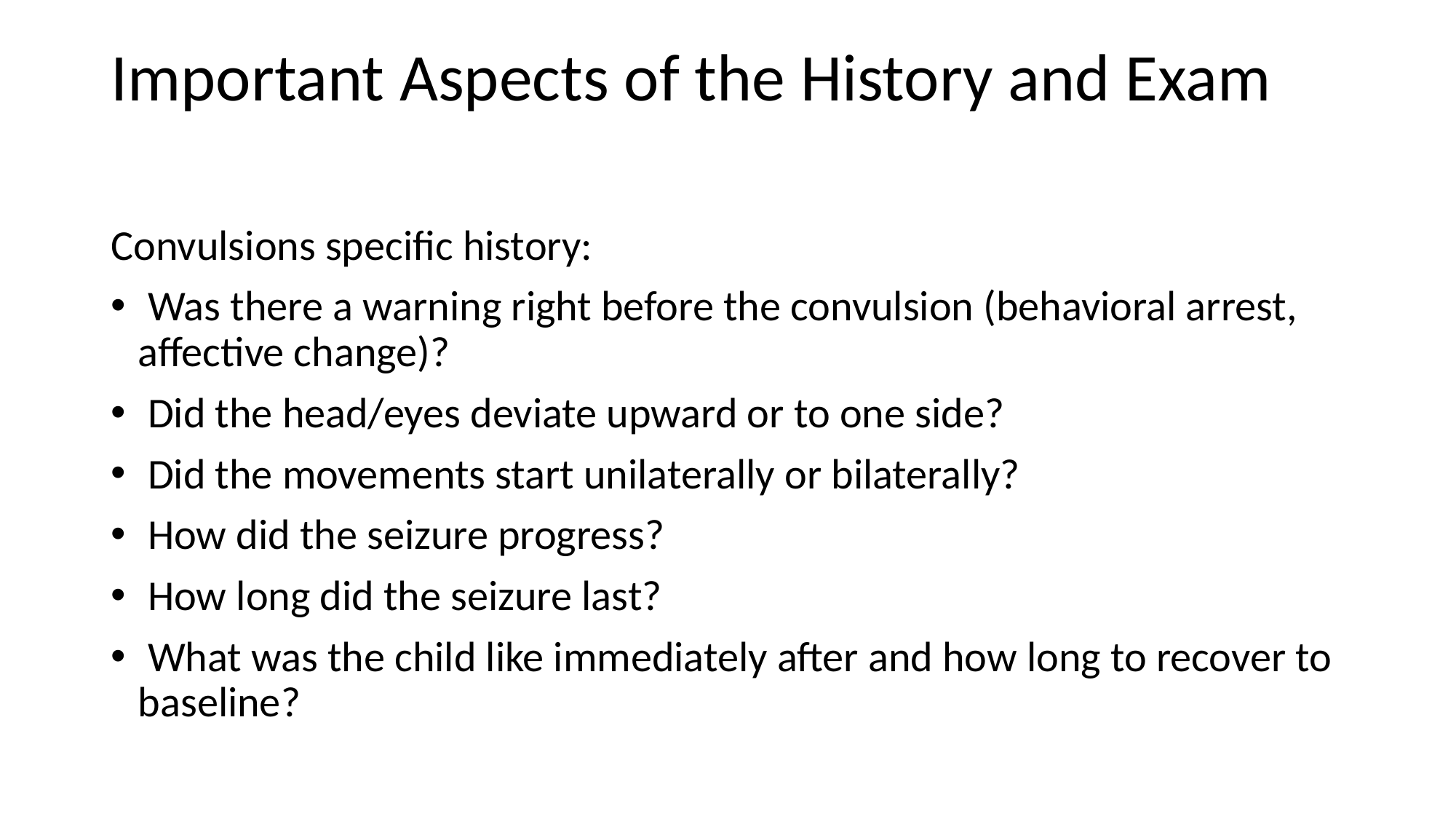

# Important Aspects of the History and Exam
Convulsions specific history:
 Was there a warning right before the convulsion (behavioral arrest, affective change)?
 Did the head/eyes deviate upward or to one side?
 Did the movements start unilaterally or bilaterally?
 How did the seizure progress?
 How long did the seizure last?
 What was the child like immediately after and how long to recover to baseline?